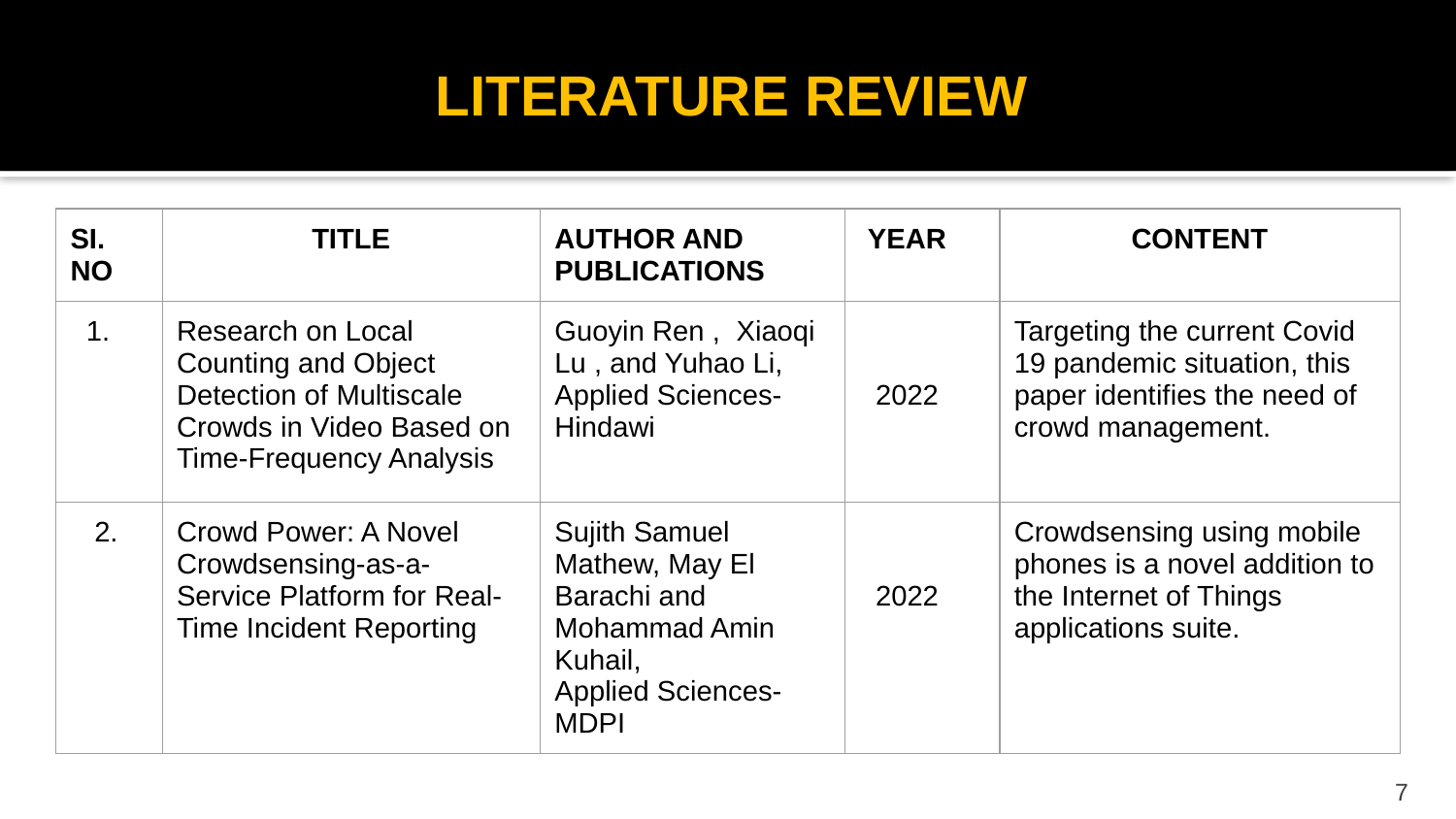

# LITERATURE REVIEW
| SI. NO | TITLE | AUTHOR AND PUBLICATIONS | YEAR | CONTENT |
| --- | --- | --- | --- | --- |
| 1. | Research on Local Counting and Object Detection of Multiscale Crowds in Video Based on Time-Frequency Analysis | Guoyin Ren , Xiaoqi Lu , and Yuhao Li, Applied Sciences-Hindawi | 2022 | Targeting the current Covid 19 pandemic situation, this paper identifies the need of crowd management. |
| 2. | Crowd Power: A Novel Crowdsensing-as-a-Service Platform for Real-Time Incident Reporting | Sujith Samuel Mathew, May El Barachi and Mohammad Amin Kuhail, Applied Sciences-MDPI | 2022 | Crowdsensing using mobile phones is a novel addition to the Internet of Things applications suite. |
7